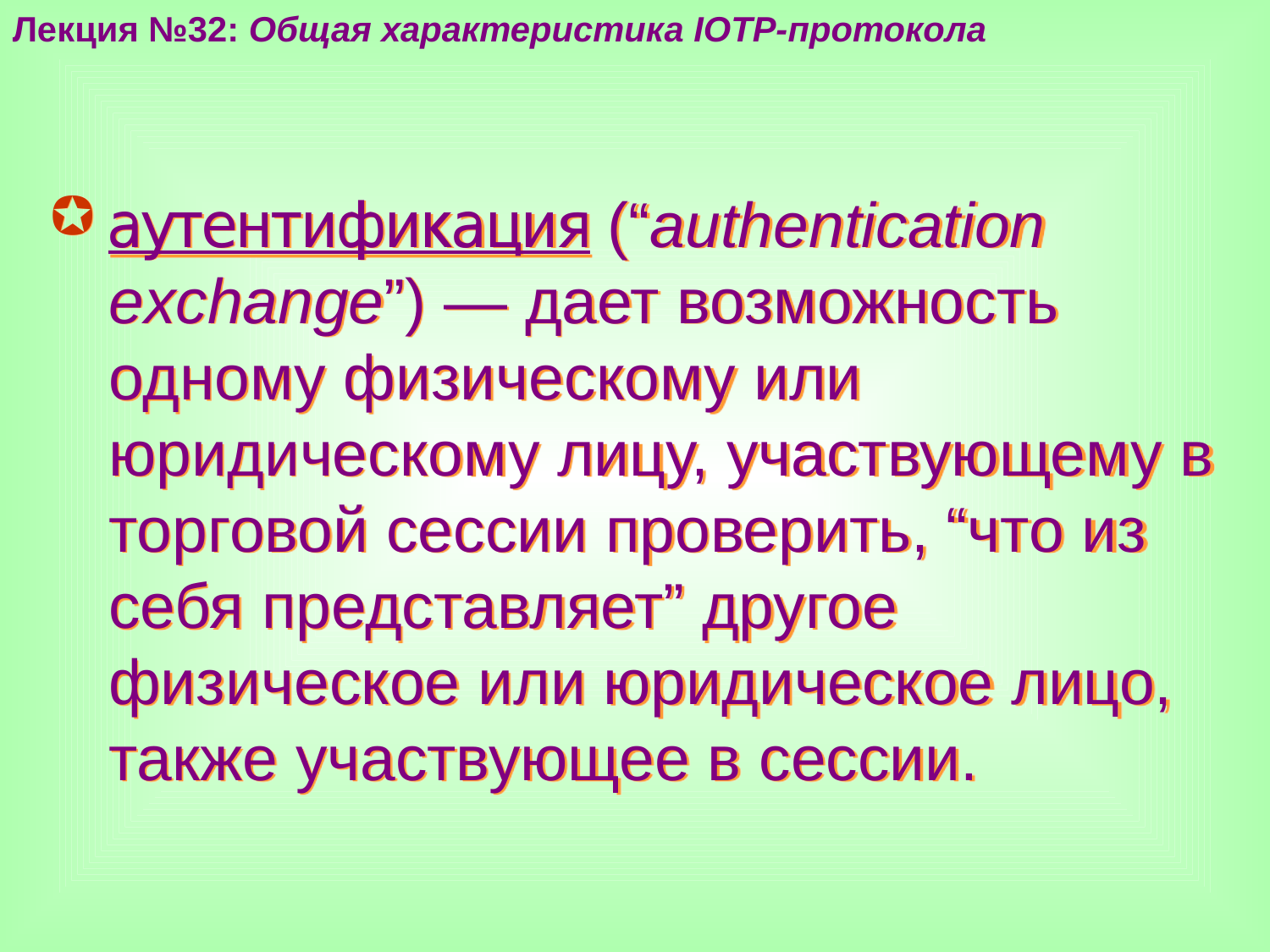

Лекция №32: Общая характеристика IOTP-протокола
аутентификация (“authentication exchange”) — дает возможность одному физическому или юридическому лицу, участвующему в торговой сессии проверить, “что из себя представляет” другое физическое или юридическое лицо, также участвующее в сессии.